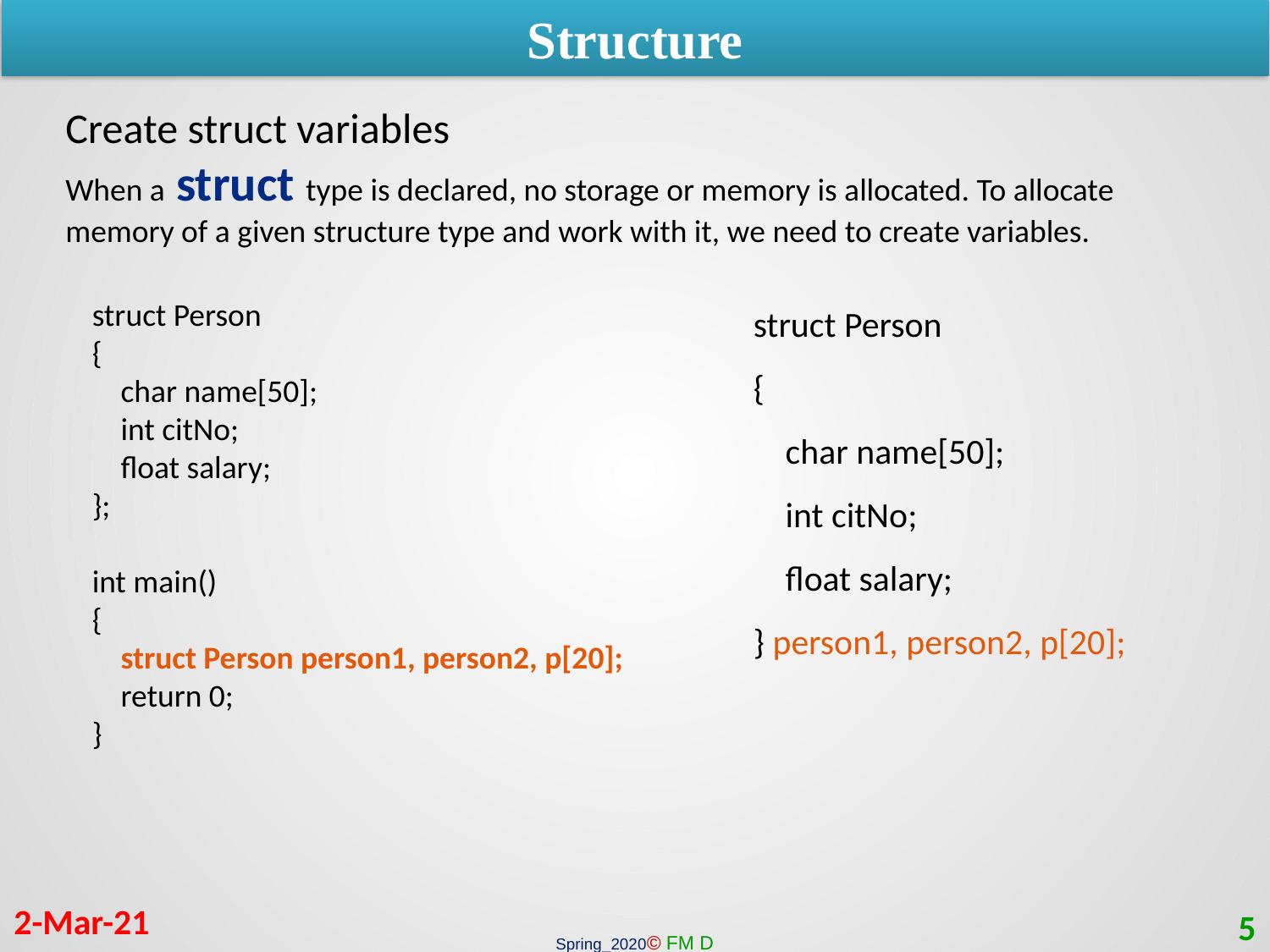

Structure
Create struct variables
When a struct type is declared, no storage or memory is allocated. To allocate memory of a given structure type and work with it, we need to create variables.

struct Person
{
    char name[50];
    int citNo;
    float salary;
} person1, person2, p[20];
struct Person
{
    char name[50];
    int citNo;
    float salary;
};

int main()
{
    struct Person person1, person2, p[20];
    return 0;
}
2-Mar-21
5